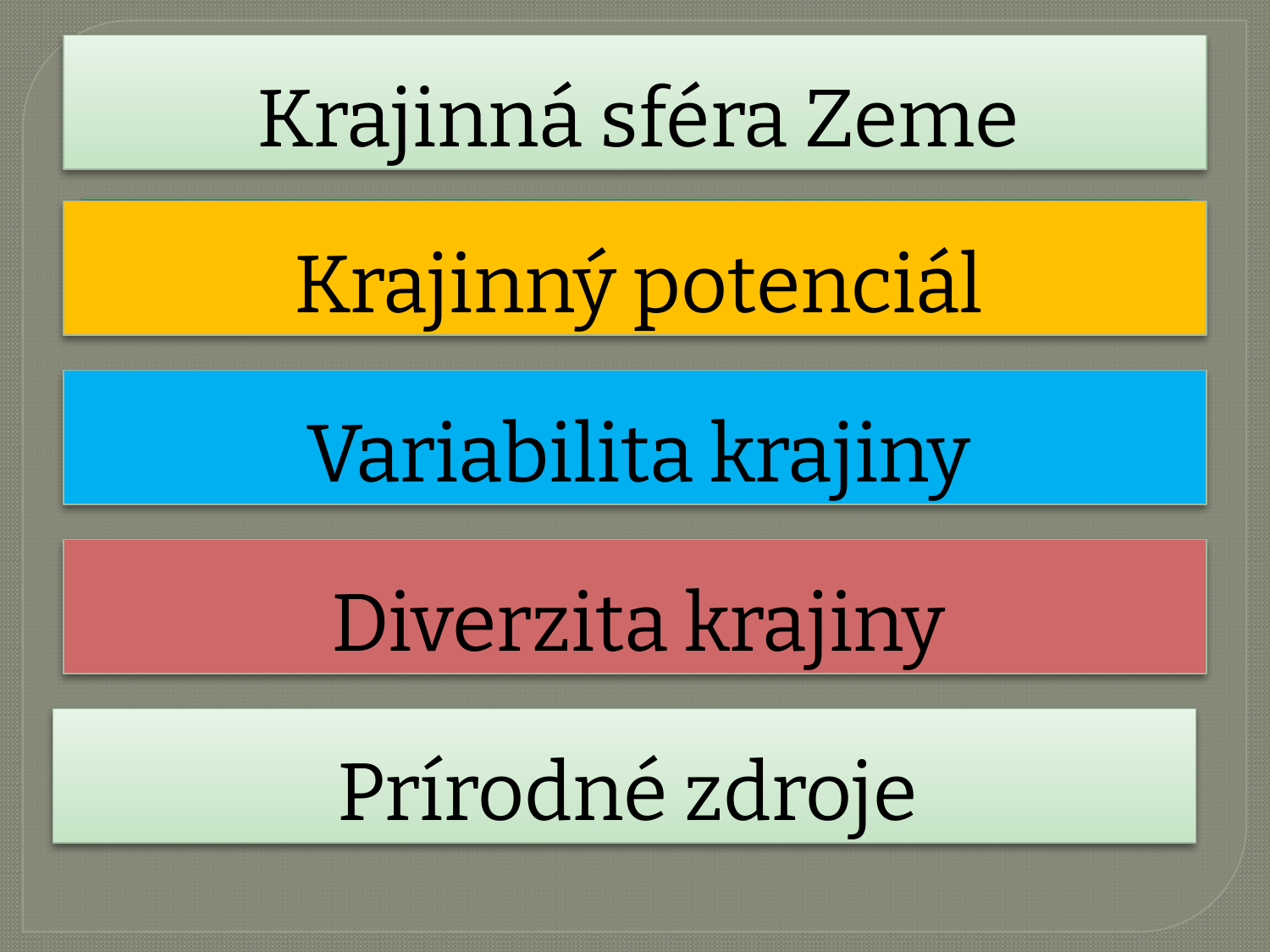

# Krajinná sféra Zeme
Krajinný potenciál

Variabilita krajiny
Diverzita krajiny
Prírodné zdroje